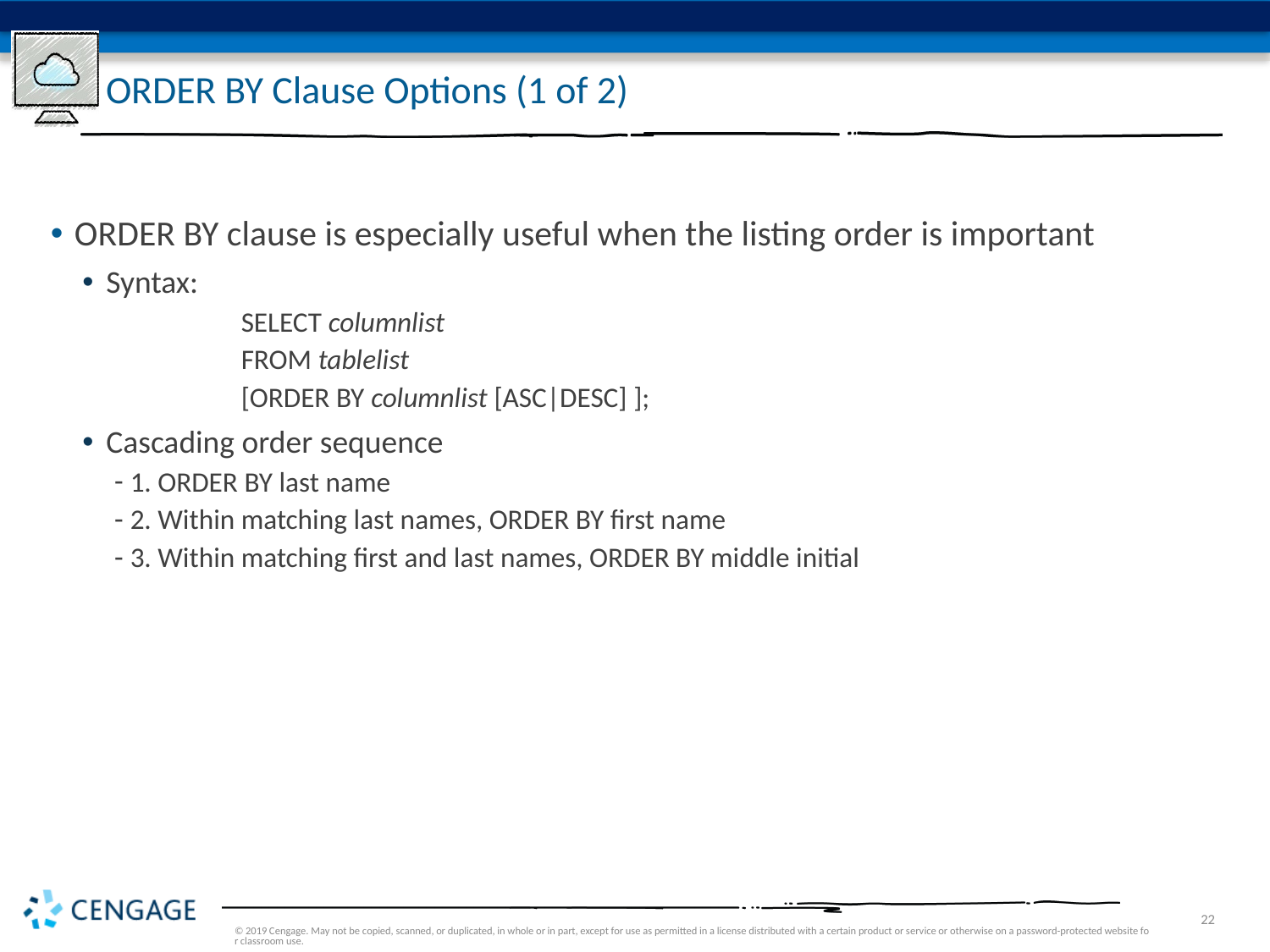

# ORDER BY Clause Options (1 of 2)
ORDER BY clause is especially useful when the listing order is important
Syntax:
	SELECT columnlist
	FROM tablelist
	[ORDER BY columnlist [ASC|DESC] ];
Cascading order sequence
1. ORDER BY last name
2. Within matching last names, ORDER BY first name
3. Within matching first and last names, ORDER BY middle initial
© 2019 Cengage. May not be copied, scanned, or duplicated, in whole or in part, except for use as permitted in a license distributed with a certain product or service or otherwise on a password-protected website for classroom use.